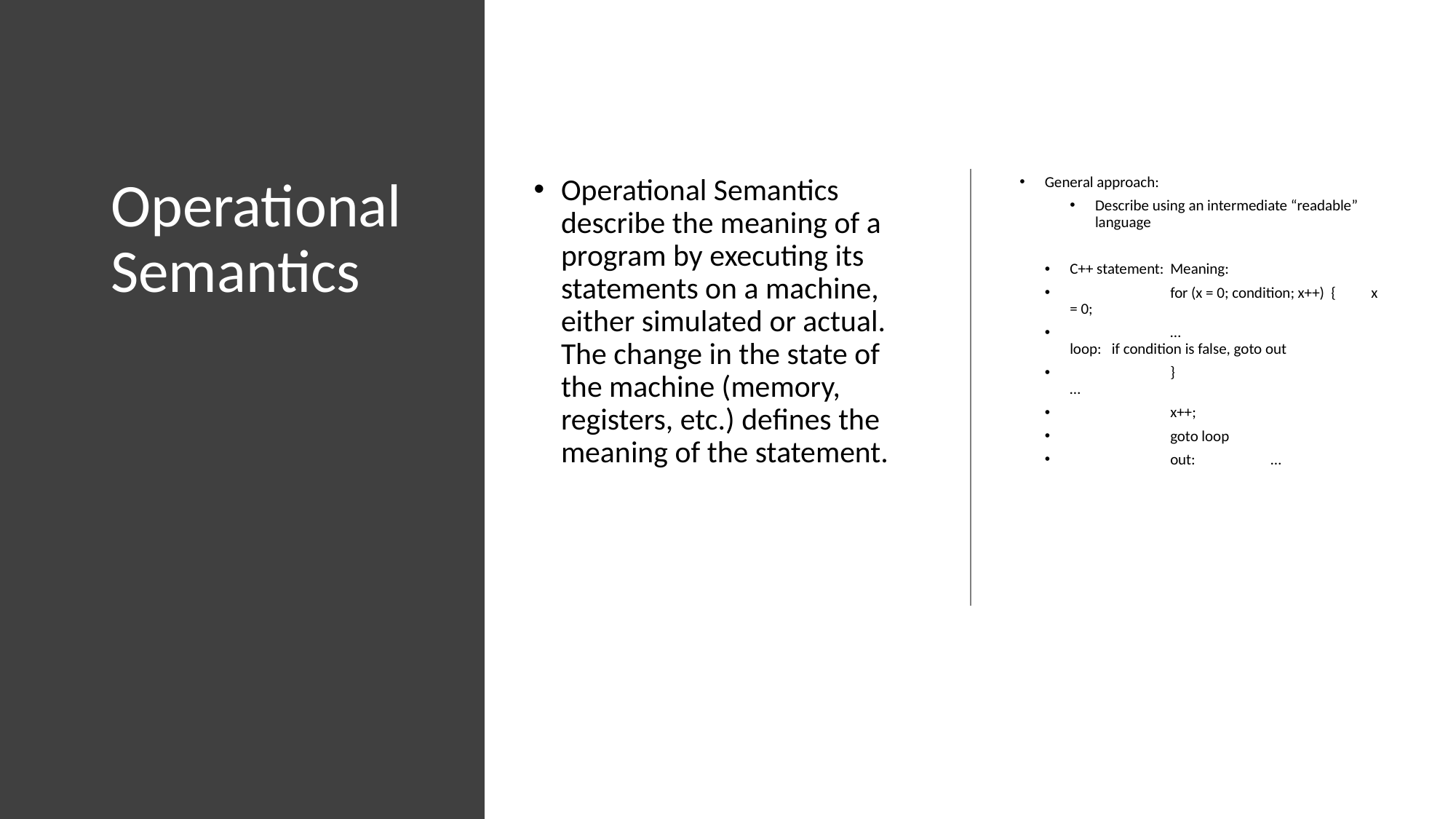

# Operational Semantics
Operational Semantics describe the meaning of a program by executing its statements on a machine, either simulated or actual. The change in the state of the machine (memory, registers, etc.) defines the meaning of the statement.
General approach:
Describe using an intermediate “readable” language

C++ statement:				Meaning:
	for (x = 0; condition; x++)  {			x = 0;
		…				loop:   if condition is false, goto out
	}						…
							x++;
							goto loop
						out:	…